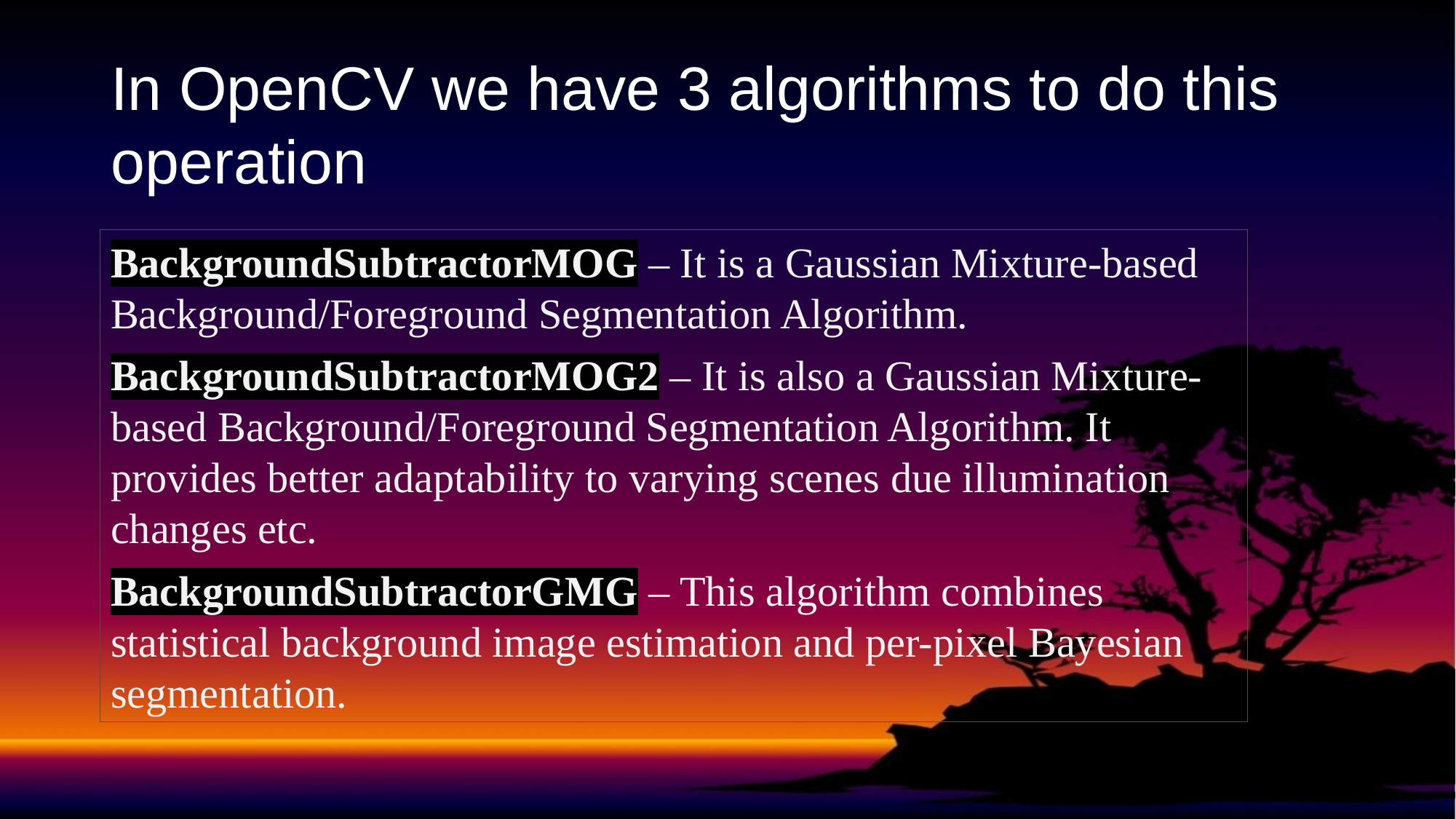

# In OpenCV we have 3 algorithms to do this operation
BackgroundSubtractorMOG – It is a Gaussian Mixture-based Background/Foreground Segmentation Algorithm.
BackgroundSubtractorMOG2 – It is also a Gaussian Mixture-based Background/Foreground Segmentation Algorithm. It provides better adaptability to varying scenes due illumination changes etc.
BackgroundSubtractorGMG – This algorithm combines statistical background image estimation and per-pixel Bayesian segmentation.